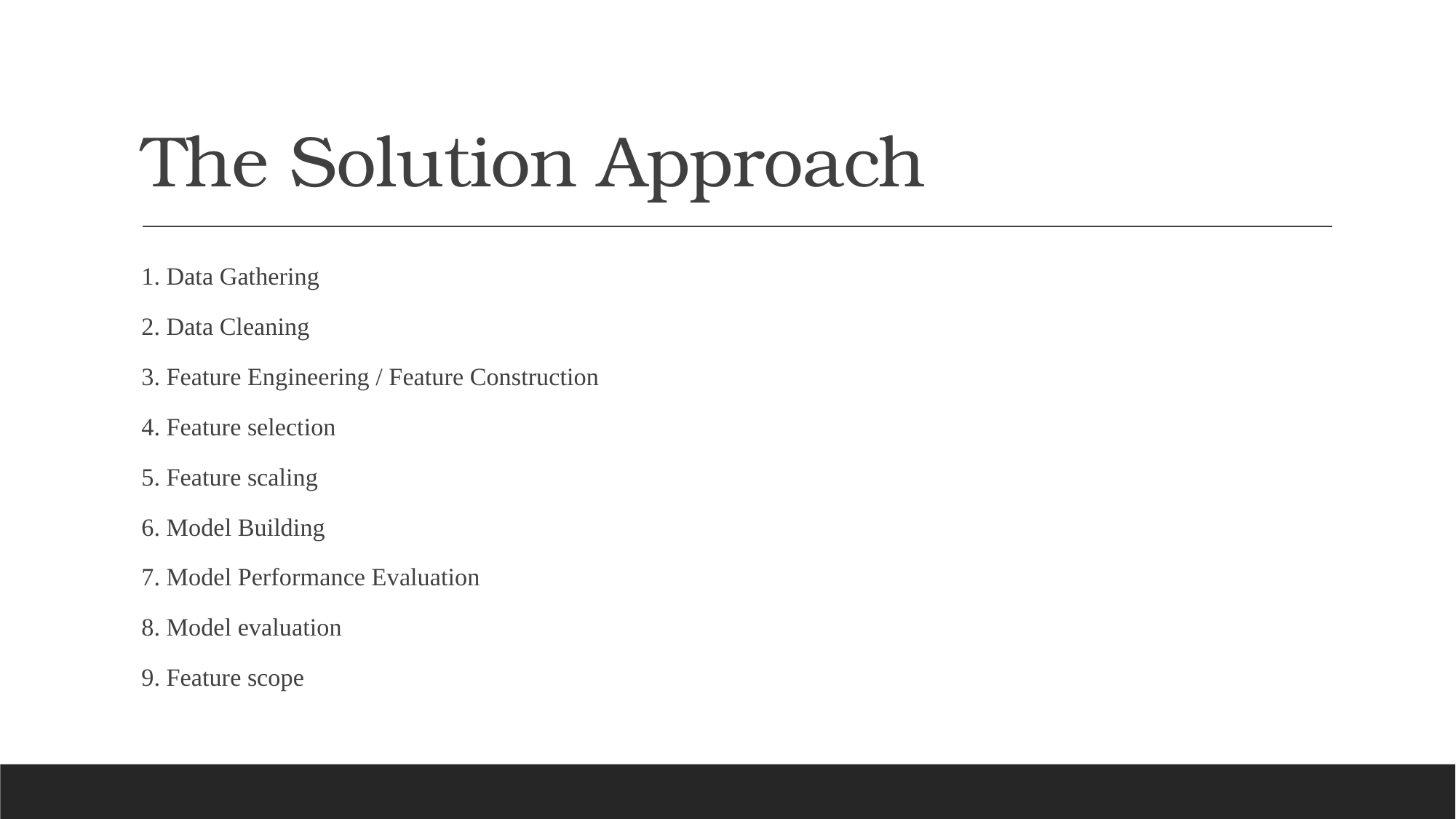

# The Solution Approach
1. Data Gathering
2. Data Cleaning
3. Feature Engineering / Feature Construction
4. Feature selection
5. Feature scaling
6. Model Building
7. Model Performance Evaluation
8. Model evaluation
9. Feature scope